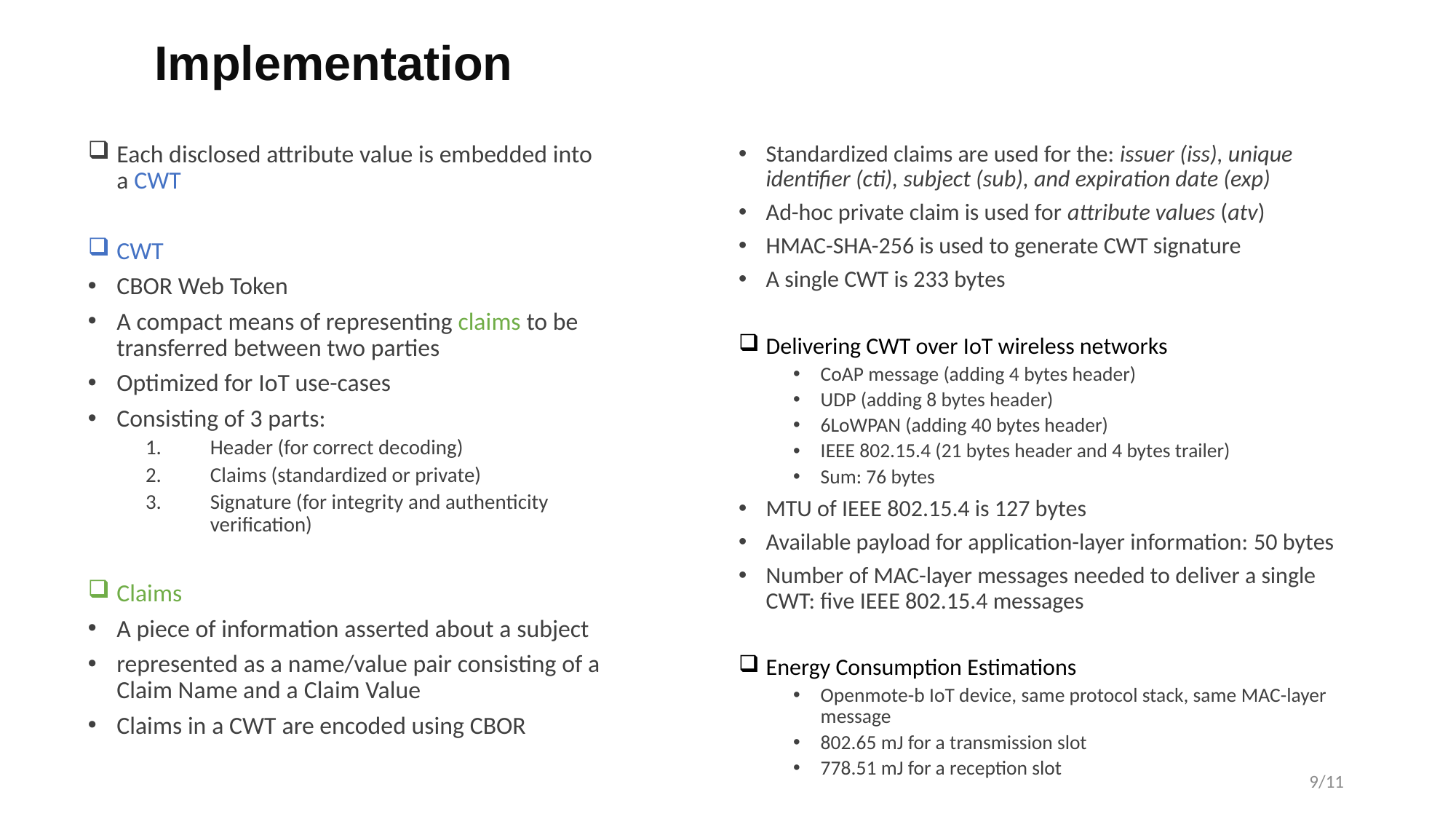

Implementation
Each disclosed attribute value is embedded into a CWT

CWT
CBOR Web Token
A compact means of representing claims to be transferred between two parties
Optimized for IoT use-cases
Consisting of 3 parts:
Header (for correct decoding)
Claims (standardized or private)
Signature (for integrity and authenticity verification)

Claims
A piece of information asserted about a subject
represented as a name/value pair consisting of a Claim Name and a Claim Value
Claims in a CWT are encoded using CBOR

Standardized claims are used for the: issuer (iss), unique identifier (cti), subject (sub), and expiration date (exp)
Ad-hoc private claim is used for attribute values (atv)
HMAC-SHA-256 is used to generate CWT signature
A single CWT is 233 bytes

Delivering CWT over IoT wireless networks
CoAP message (adding 4 bytes header)
UDP (adding 8 bytes header)
6LoWPAN (adding 40 bytes header)
IEEE 802.15.4 (21 bytes header and 4 bytes trailer)
Sum: 76 bytes
MTU of IEEE 802.15.4 is 127 bytes
Available payload for application-layer information: 50 bytes
Number of MAC-layer messages needed to deliver a single CWT: five IEEE 802.15.4 messages

Energy Consumption Estimations
Openmote-b IoT device, same protocol stack, same MAC-layer message
802.65 mJ for a transmission slot
778.51 mJ for a reception slot

9/11